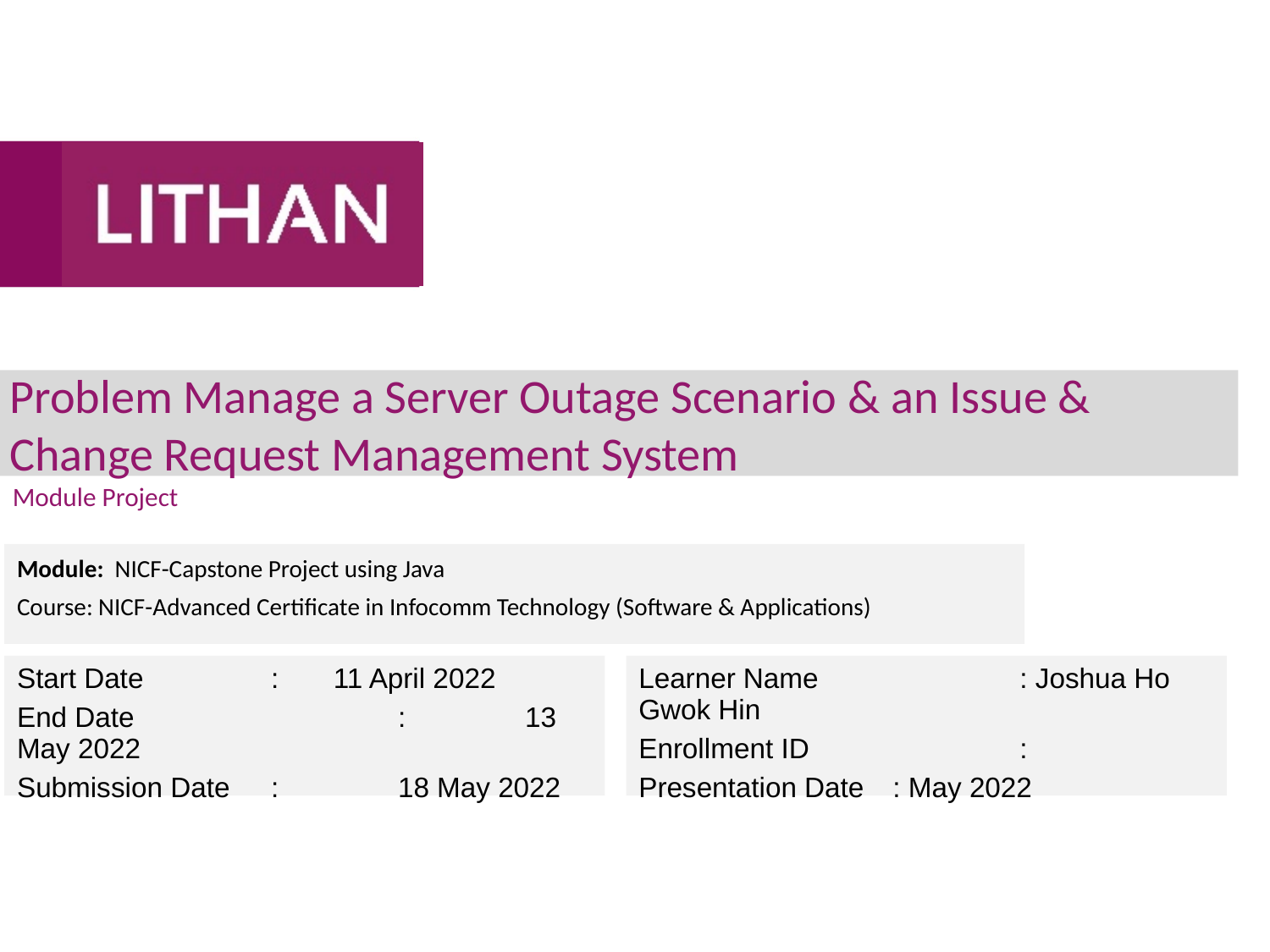

# Problem Manage a Server Outage Scenario & an Issue & Change Request Management System
Module Project
Module:  NICF-Capstone Project using Java
Course: NICF-Advanced Certificate in Infocomm Technology (Software & Applications)
Start Date		:       11 April 2022
End Date			:	13 May 2022
Submission Date	:	18 May 2022

Learner Name		: Joshua Ho Gwok Hin
Enrollment ID		:
Presentation Date	: May 2022